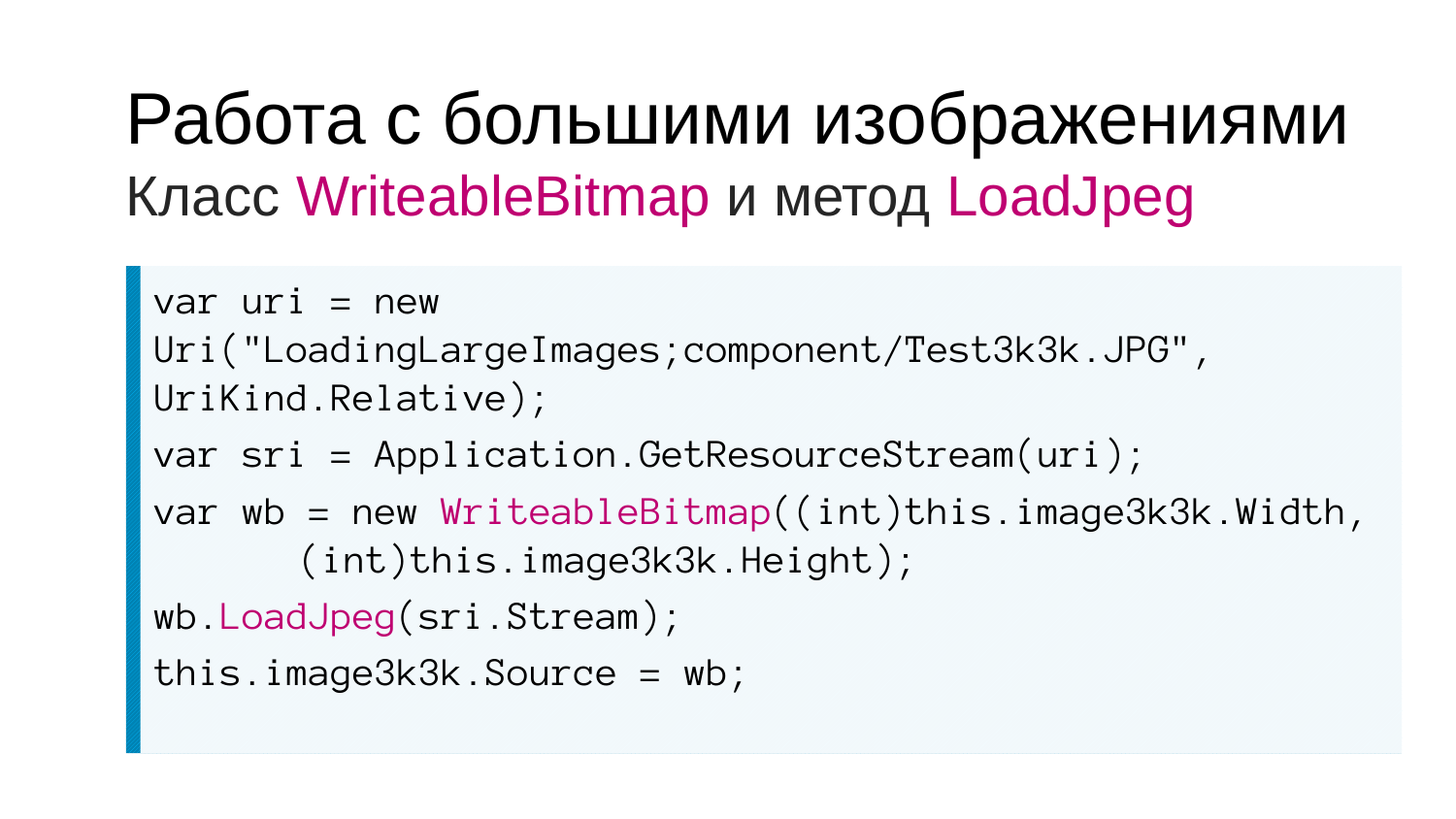

# Работа с большими изображениями
Класс WriteableBitmap и метод LoadJpeg
var uri = new 	Uri("LoadingLargeImages;component/Test3k3k.JPG", 	UriKind.Relative);
var sri = Application.GetResourceStream(uri);
var wb = new WriteableBitmap((int)this.image3k3k.Width, 	(int)this.image3k3k.Height);
wb.LoadJpeg(sri.Stream);
this.image3k3k.Source = wb;